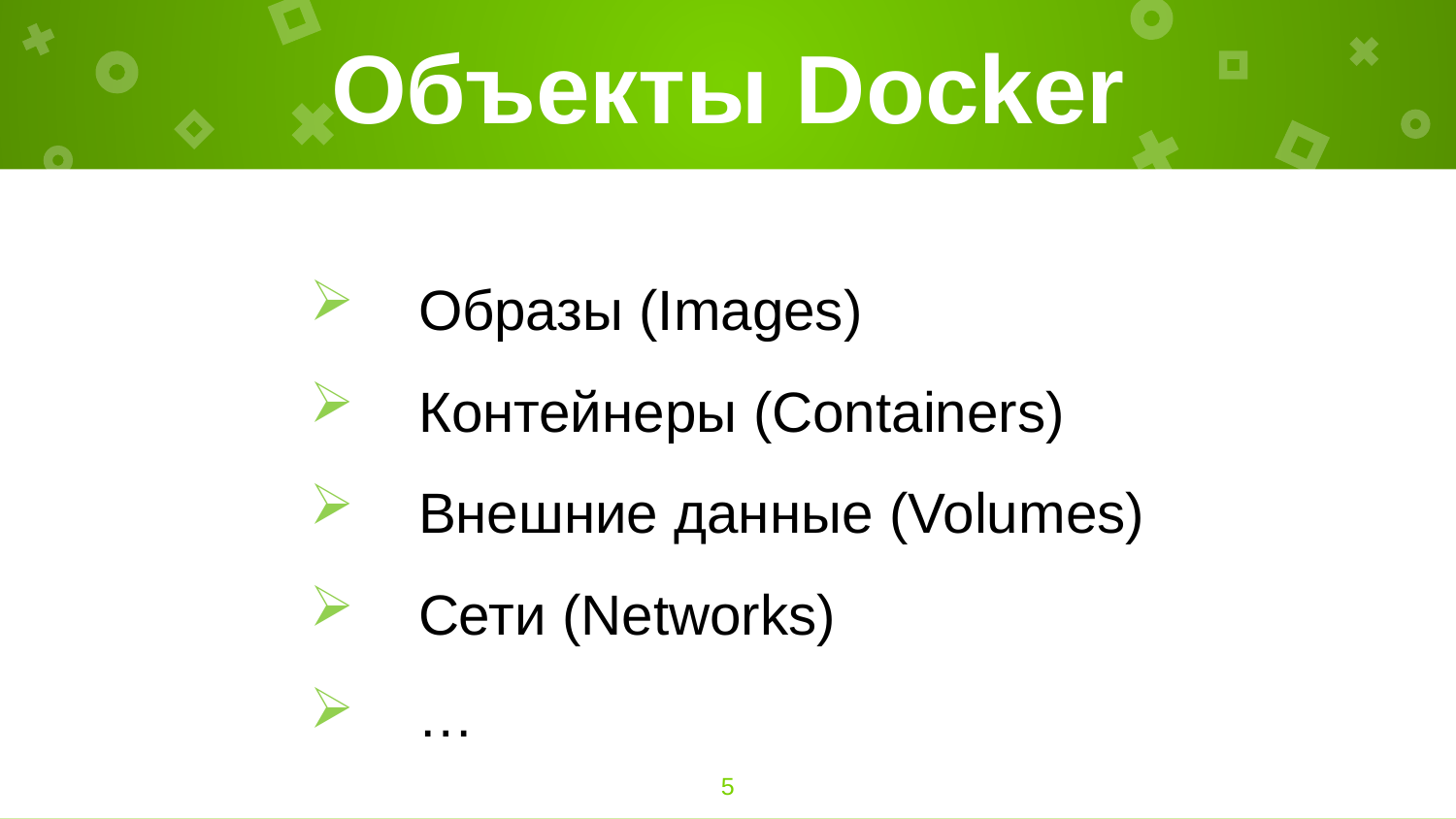

# Объекты Docker
    Образы (Images)
    Контейнеры (Containers)
    Внешние данные (Volumes)
    Сети (Networks)
    …

5